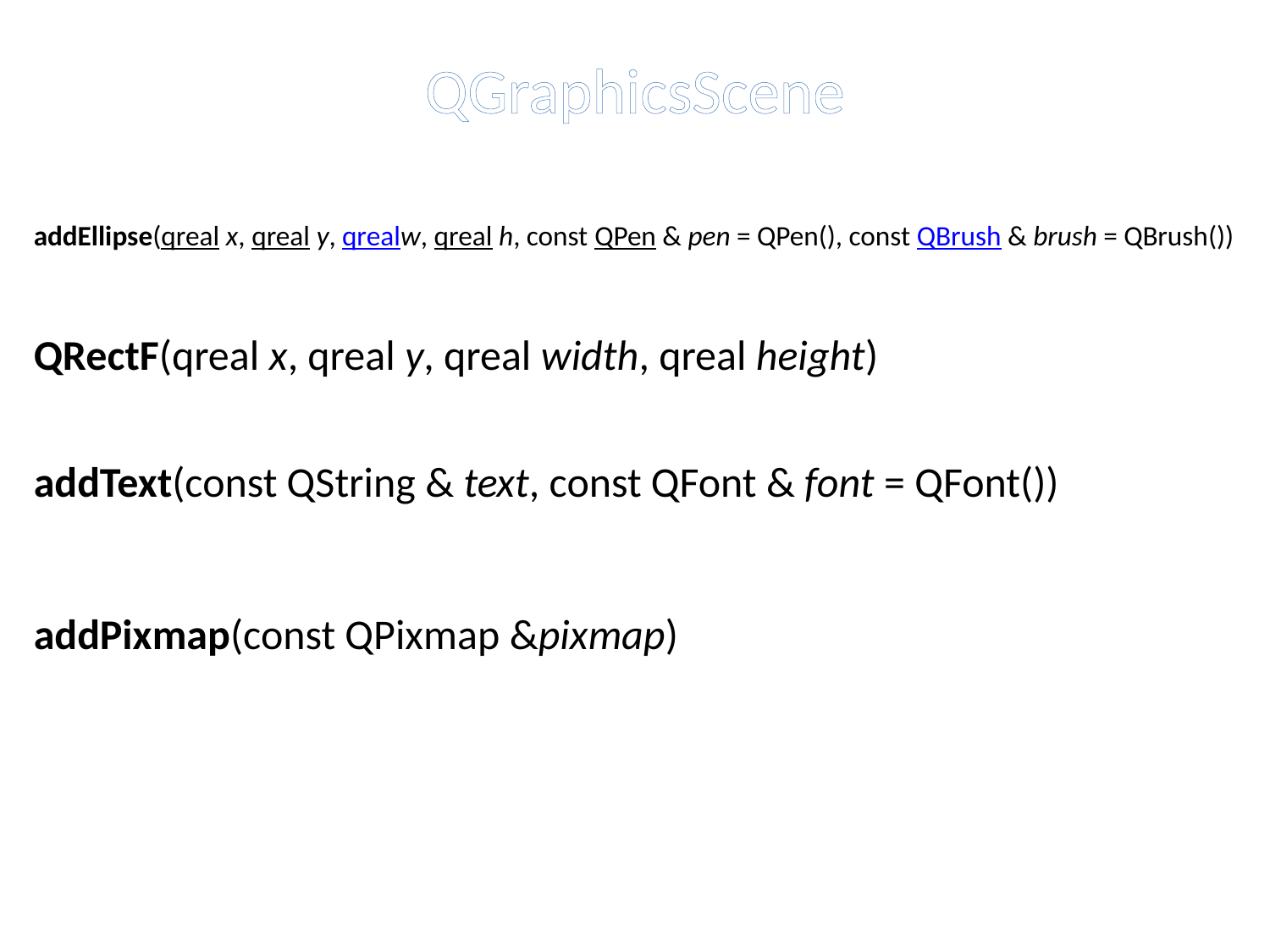

# QGraphicsScene
addEllipse(qreal x, qreal y, qrealw, qreal h, const QPen & pen = QPen(), const QBrush & brush = QBrush())

QRectF(qreal x, qreal y, qreal width, qreal height)

addText(const QString & text, const QFont & font = QFont())

addPixmap(const QPixmap &pixmap)